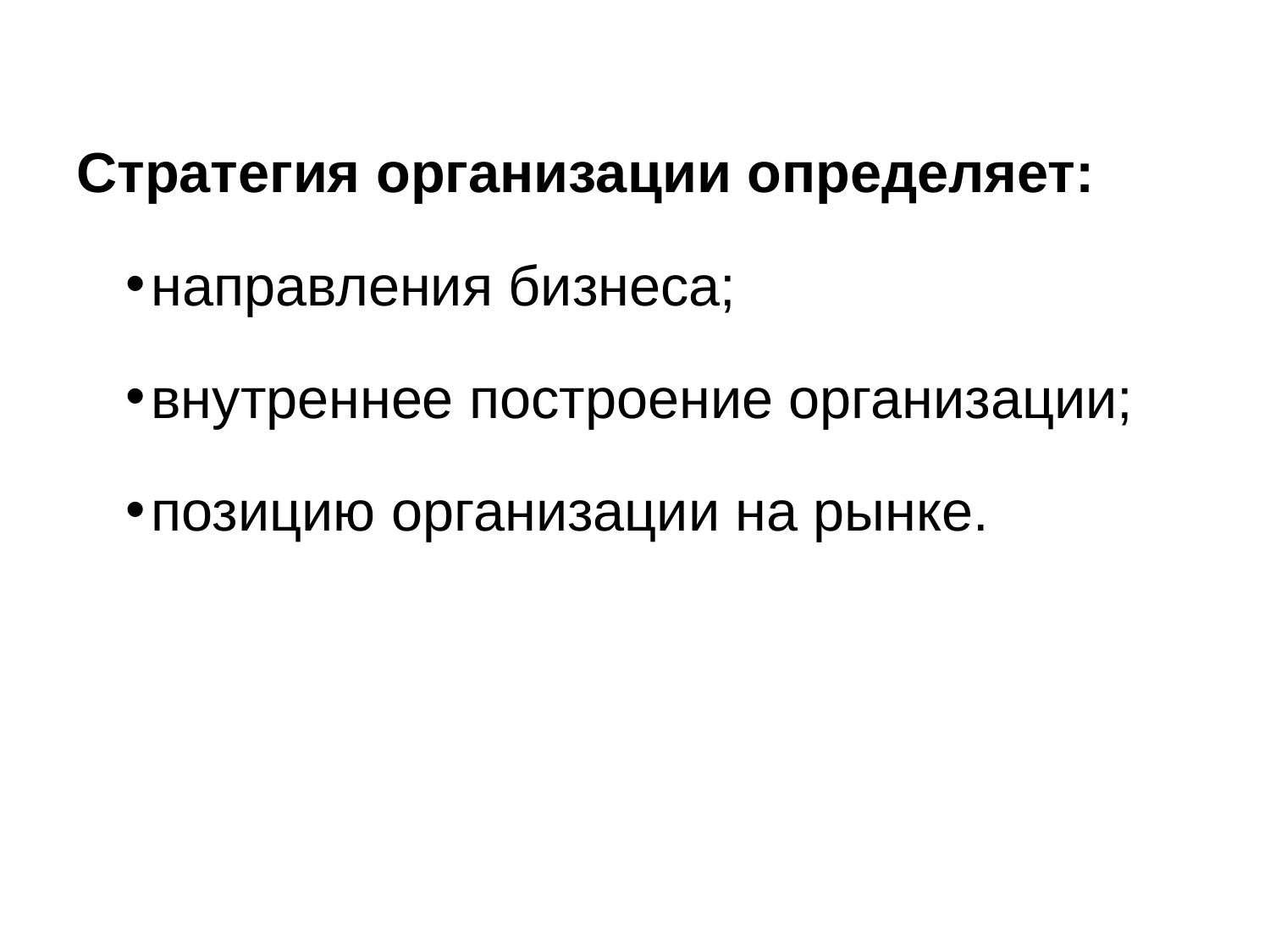

Стратегия организации определяет:
направления бизнеса;
внутреннее построение организации;
позицию организации на рынке.